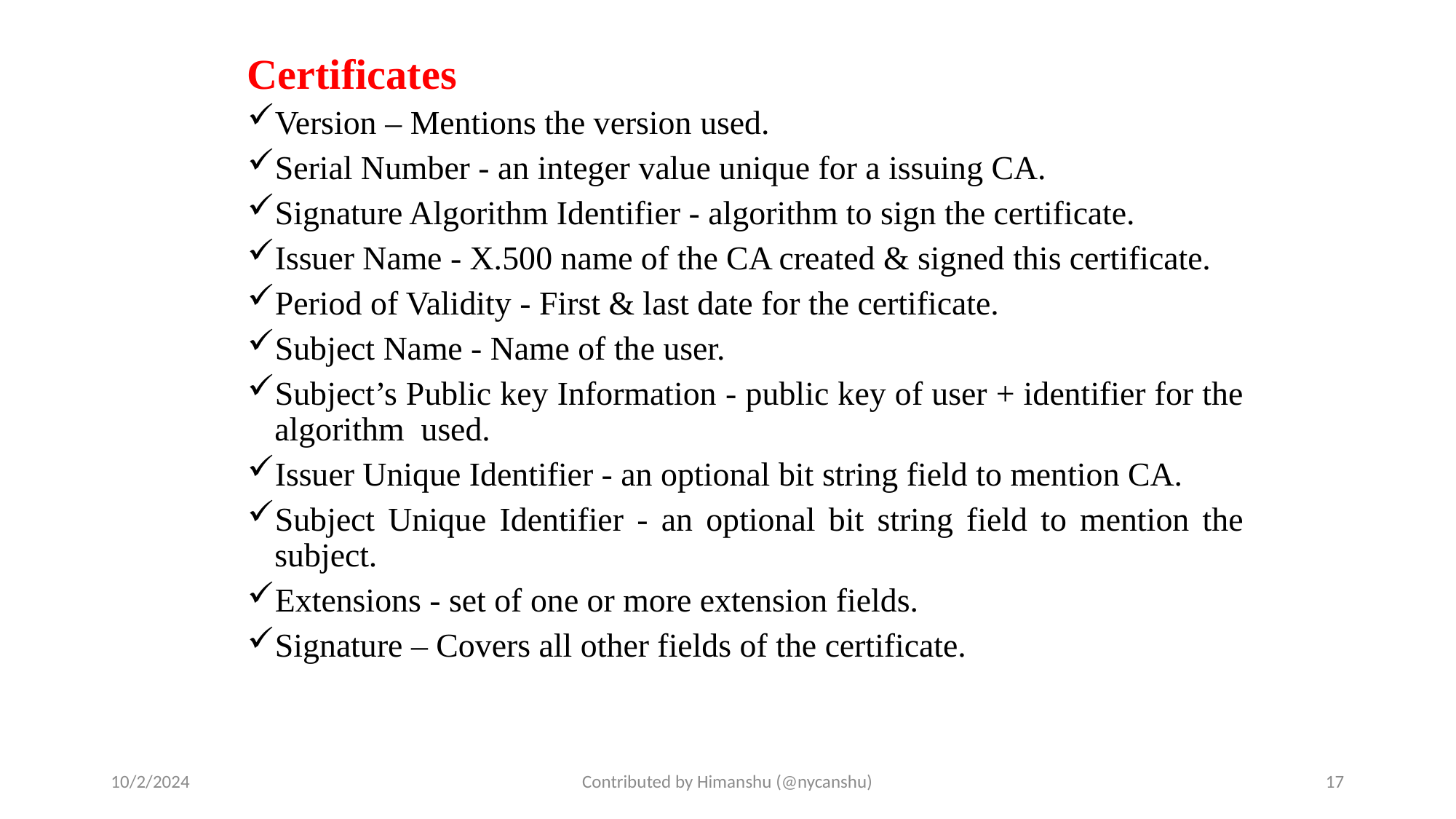

# Certificates
Version – Mentions the version used.
Serial Number - an integer value unique for a issuing CA.
Signature Algorithm Identifier - algorithm to sign the certificate.
Issuer Name - X.500 name of the CA created & signed this certificate.
Period of Validity - First & last date for the certificate.
Subject Name - Name of the user.
Subject’s Public key Information - public key of user + identifier for the algorithm  used.
Issuer Unique Identifier - an optional bit string field to mention CA.
Subject Unique Identifier - an optional bit string field to mention the subject.
Extensions - set of one or more extension fields.
Signature – Covers all other fields of the certificate.
10/2/2024
Contributed by Himanshu (@nycanshu)
17